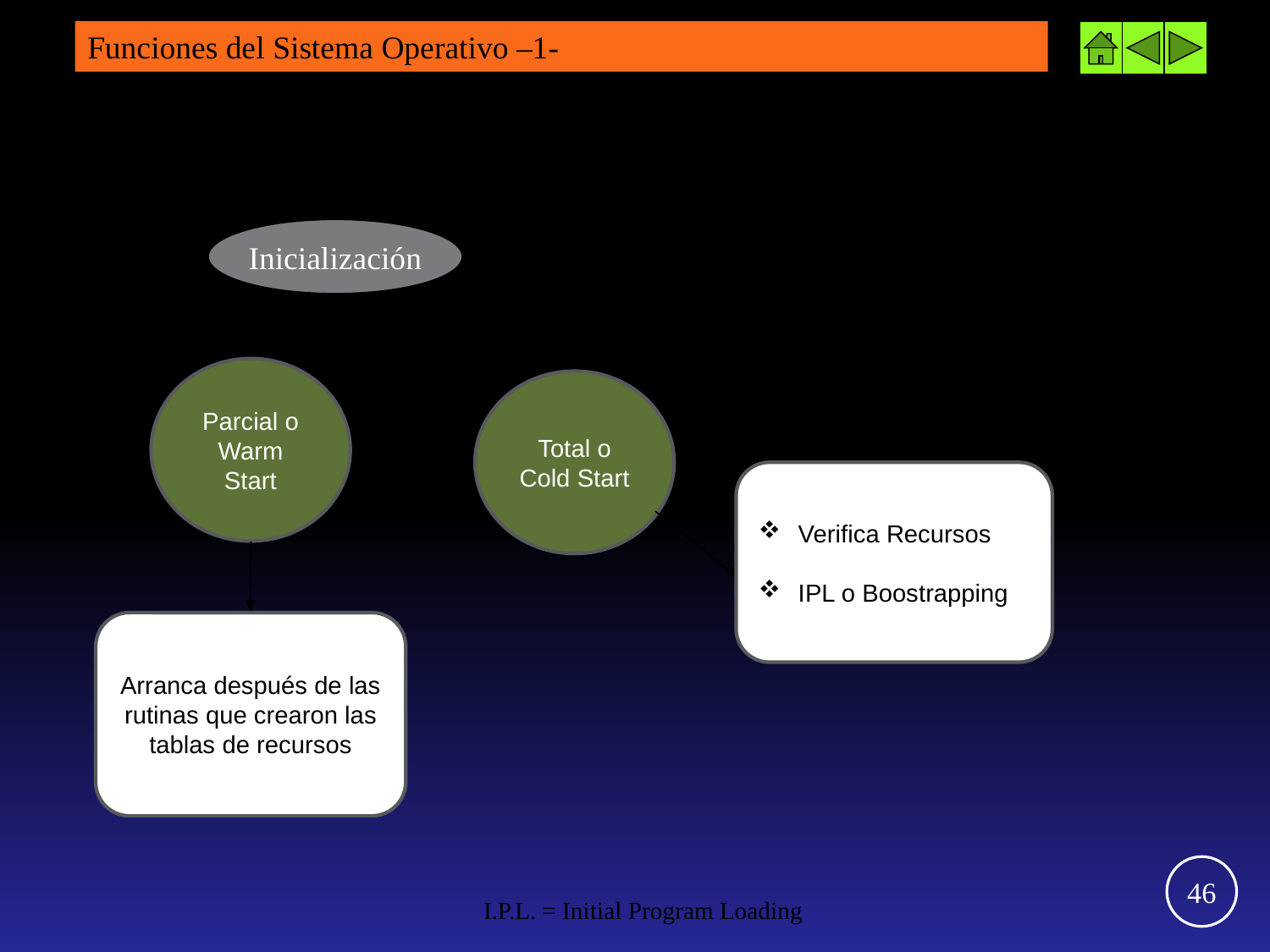

Funciones del Sistema Operativo –1-

Inicialización

Memoria RAM
Memoria ROM
Disco (Área de Booteo)
Inicialización
Kernel

Parcial o Warm Start

Total o Cold Start
Verifica Recursos

IPL o Boostrapping

Arranca después de las rutinas que crearon las tablas de recursos
46
I.P.L. = Initial Program Loading